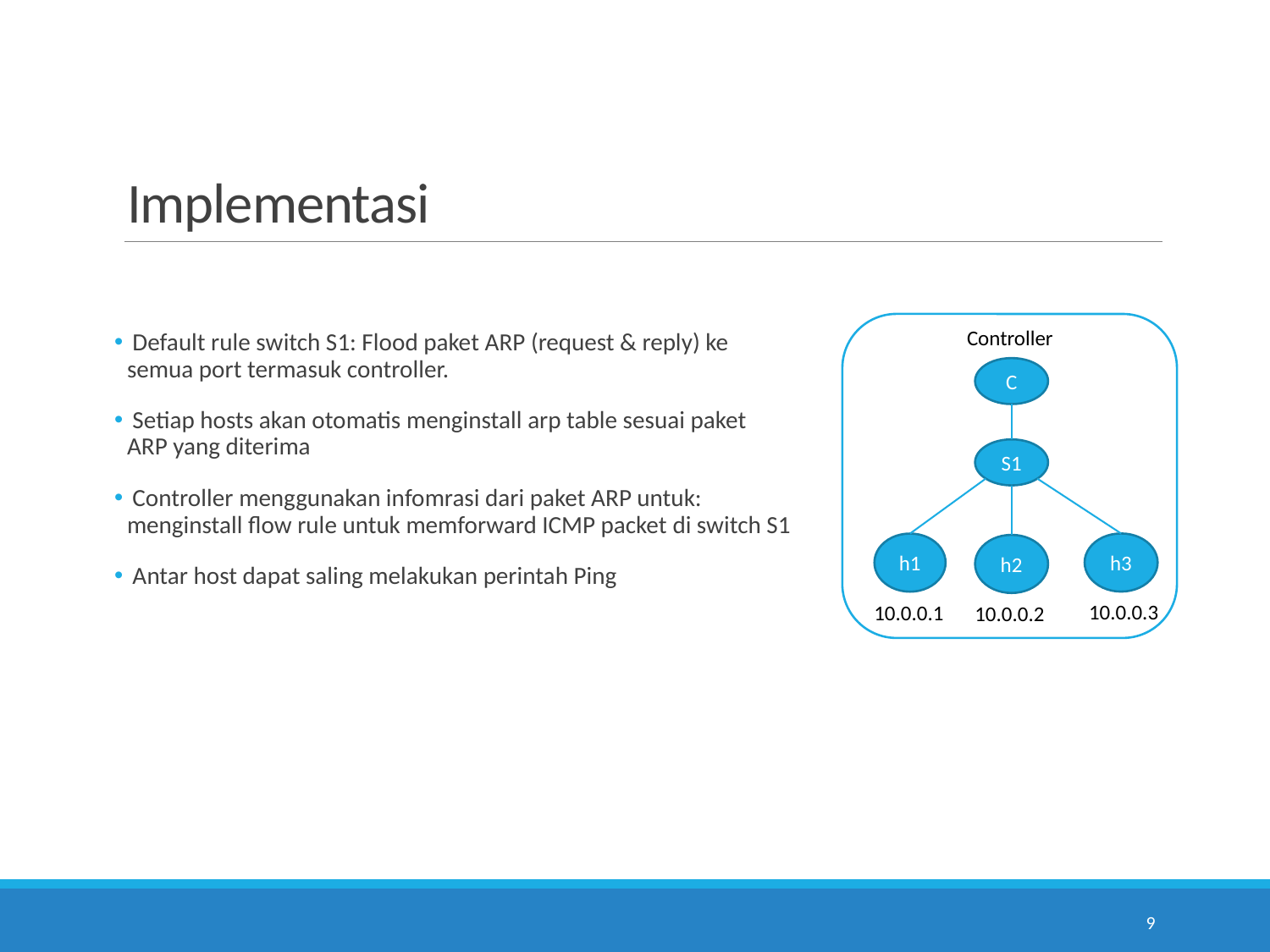

# Implementasi

 Default rule switch S1: Flood paket ARP (request & reply) ke semua port termasuk controller.
 Setiap hosts akan otomatis menginstall arp table sesuai paket ARP yang diterima
 Controller menggunakan infomrasi dari paket ARP untuk: menginstall flow rule untuk memforward ICMP packet di switch S1
 Antar host dapat saling melakukan perintah Ping

Controller
C
S1
h3
h1
h2
10.0.0.3
10.0.0.1
10.0.0.2
9